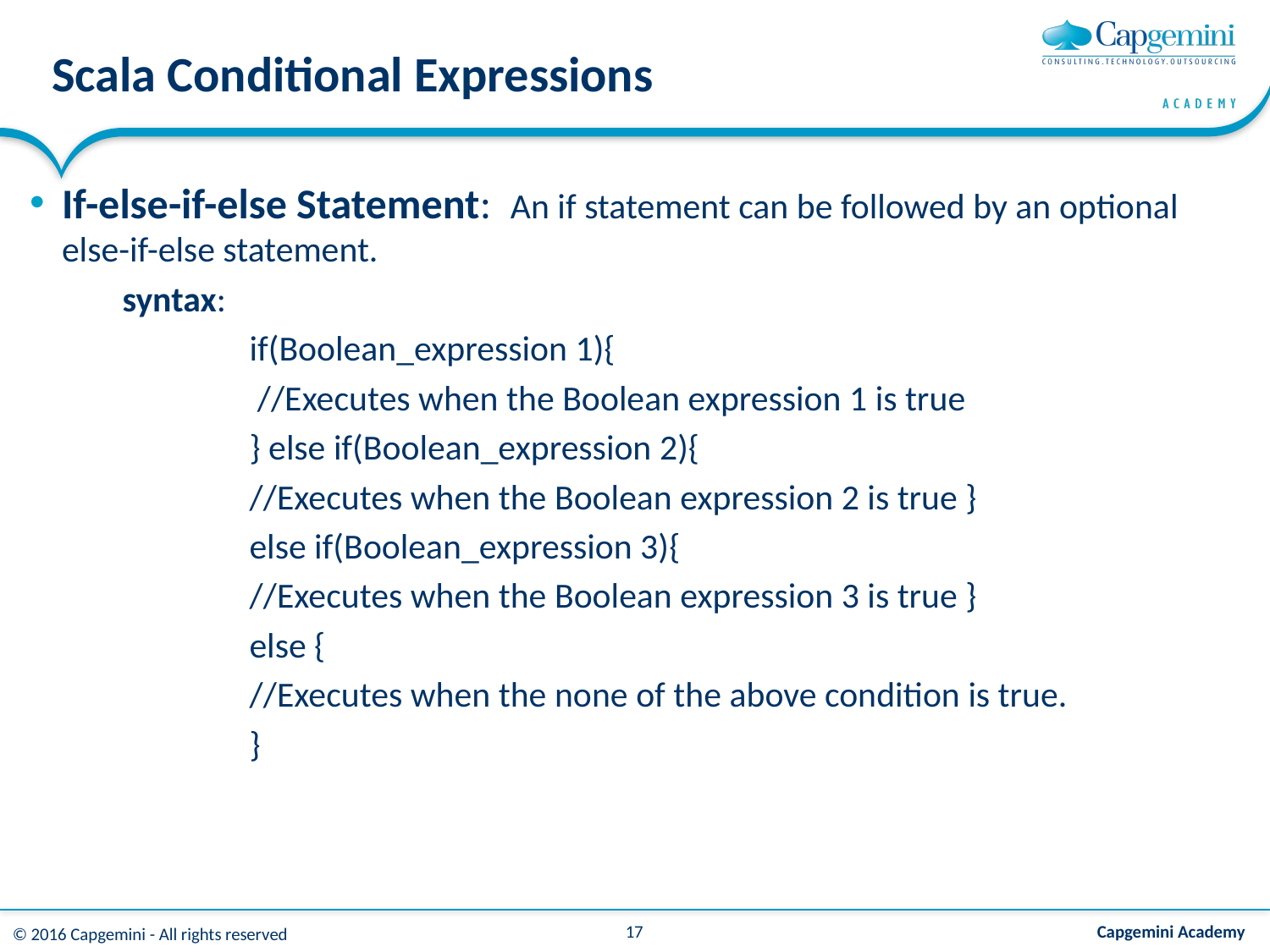

# Scala Conditional Expressions
If-else-if-else Statement:  An if statement can be followed by an optional else-if-else statement.
syntax:
	if(Boolean_expression 1){
	 //Executes when the Boolean expression 1 is true
	} else if(Boolean_expression 2){
 	//Executes when the Boolean expression 2 is true }
 	else if(Boolean_expression 3){
 	//Executes when the Boolean expression 3 is true }
 	else {
 	//Executes when the none of the above condition is true.
 	}
17